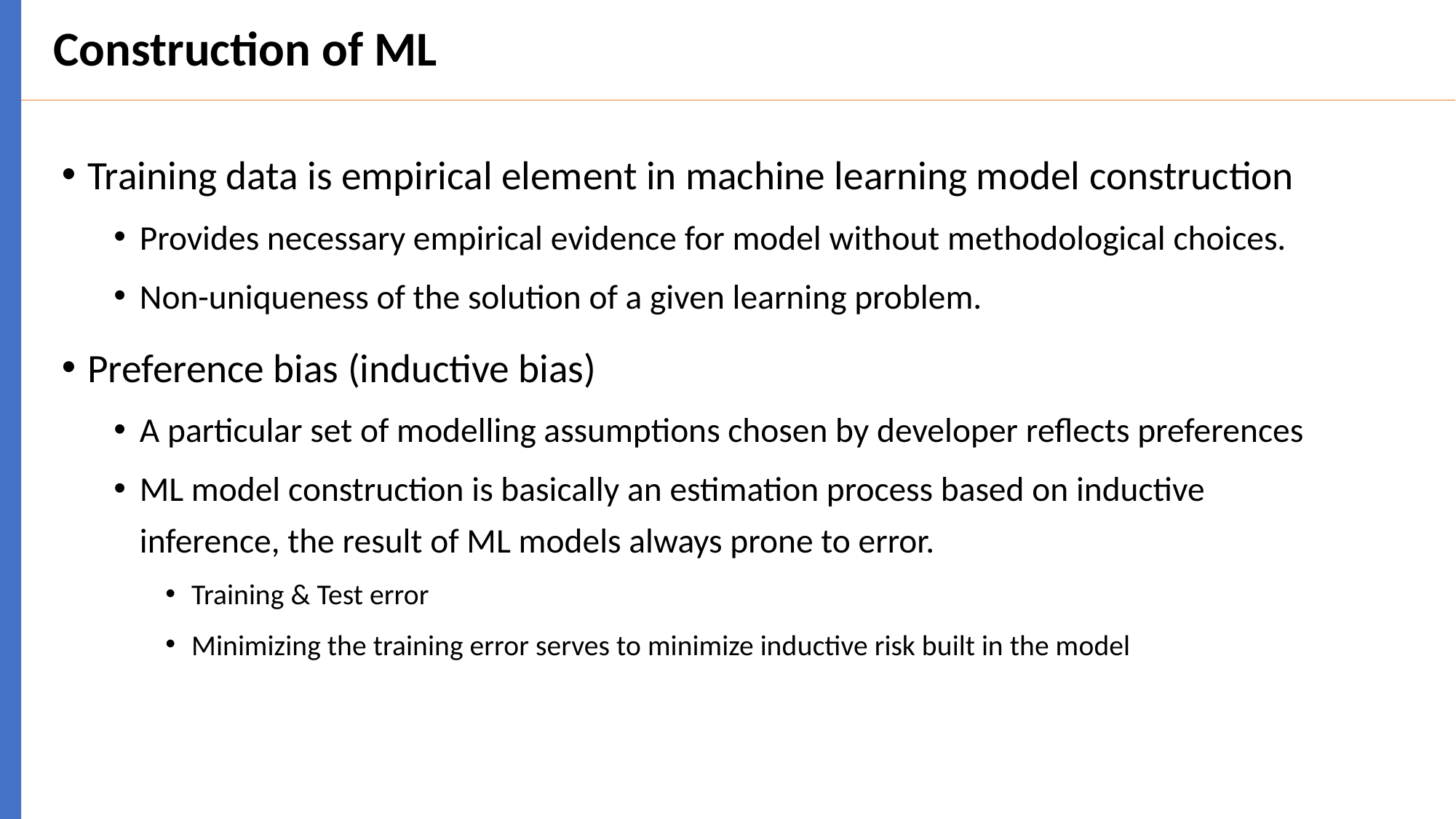

# Construction of ML
Training data is empirical element in machine learning model construction
Provides necessary empirical evidence for model without methodological choices.
Non-uniqueness of the solution of a given learning problem.
Preference bias (inductive bias)
A particular set of modelling assumptions chosen by developer reflects preferences
ML model construction is basically an estimation process based on inductive inference, the result of ML models always prone to error.
Training & Test error
Minimizing the training error serves to minimize inductive risk built in the model